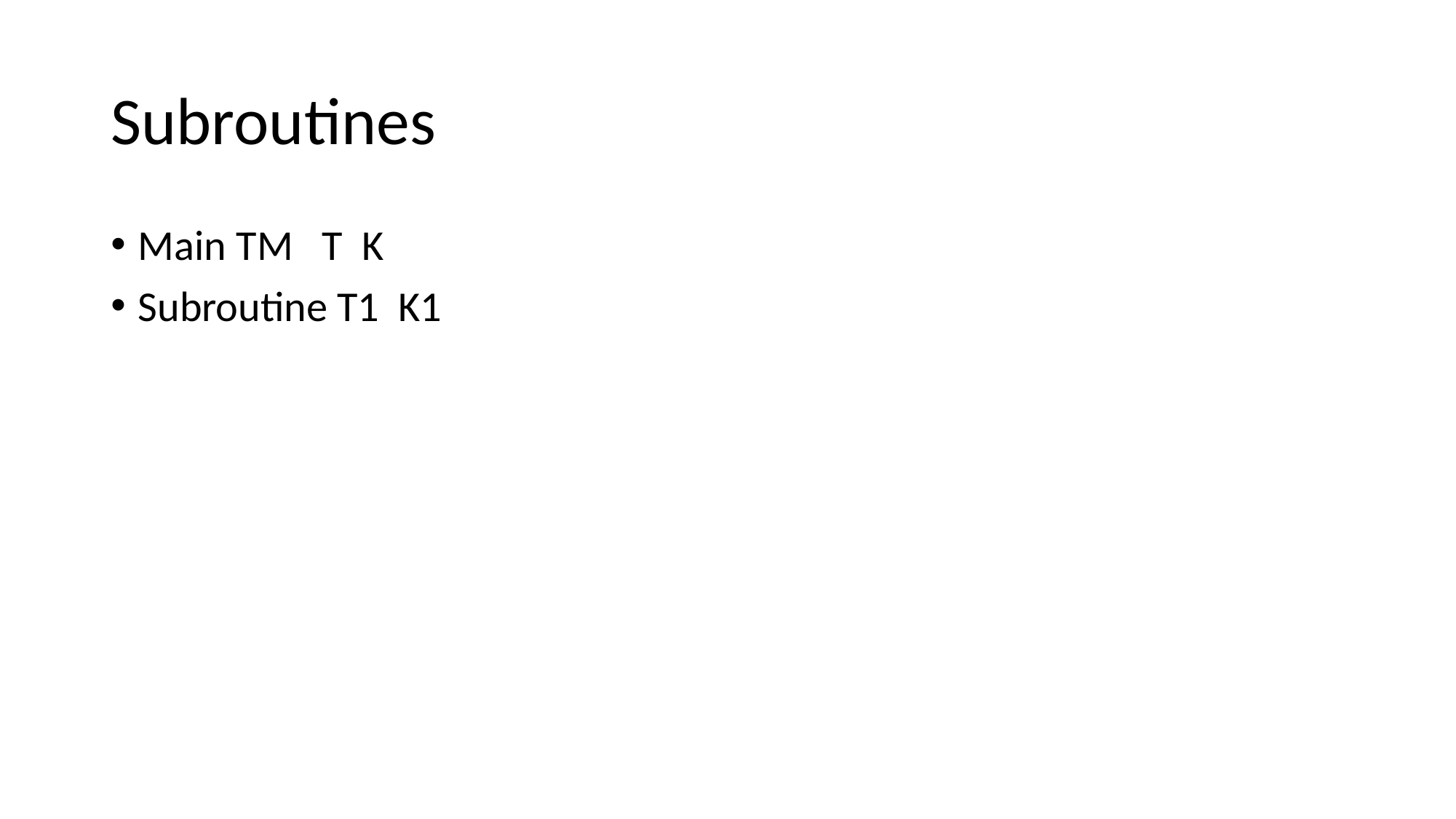

# Subroutines
Main TM   T  K
Subroutine T1  K1